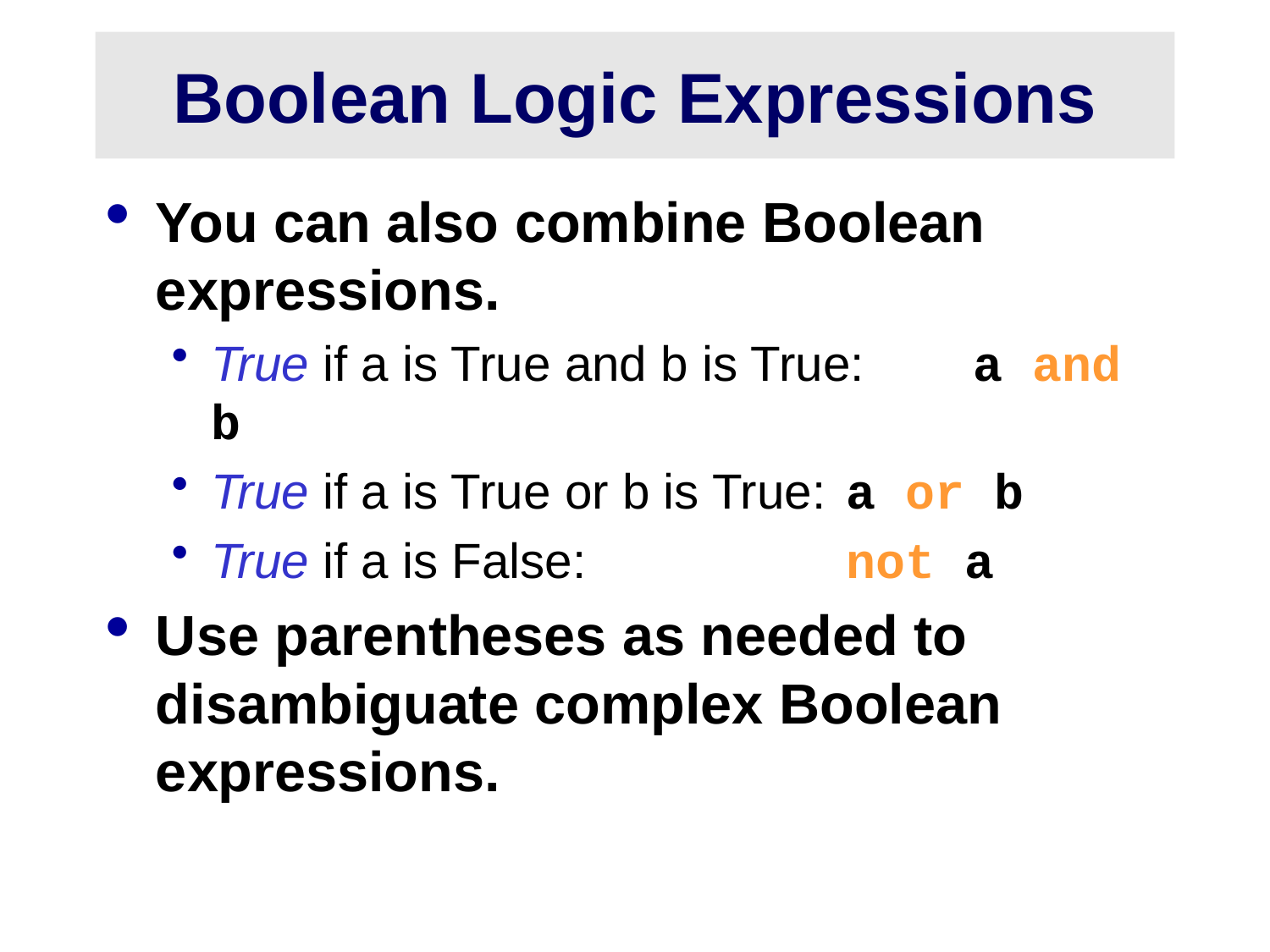

# Boolean Logic Expressions
You can also combine Boolean expressions.
True if a is True and b is True: 	a and b
True if a is True or b is True:	a or b
True if a is False:			not a
Use parentheses as needed to disambiguate complex Boolean expressions.